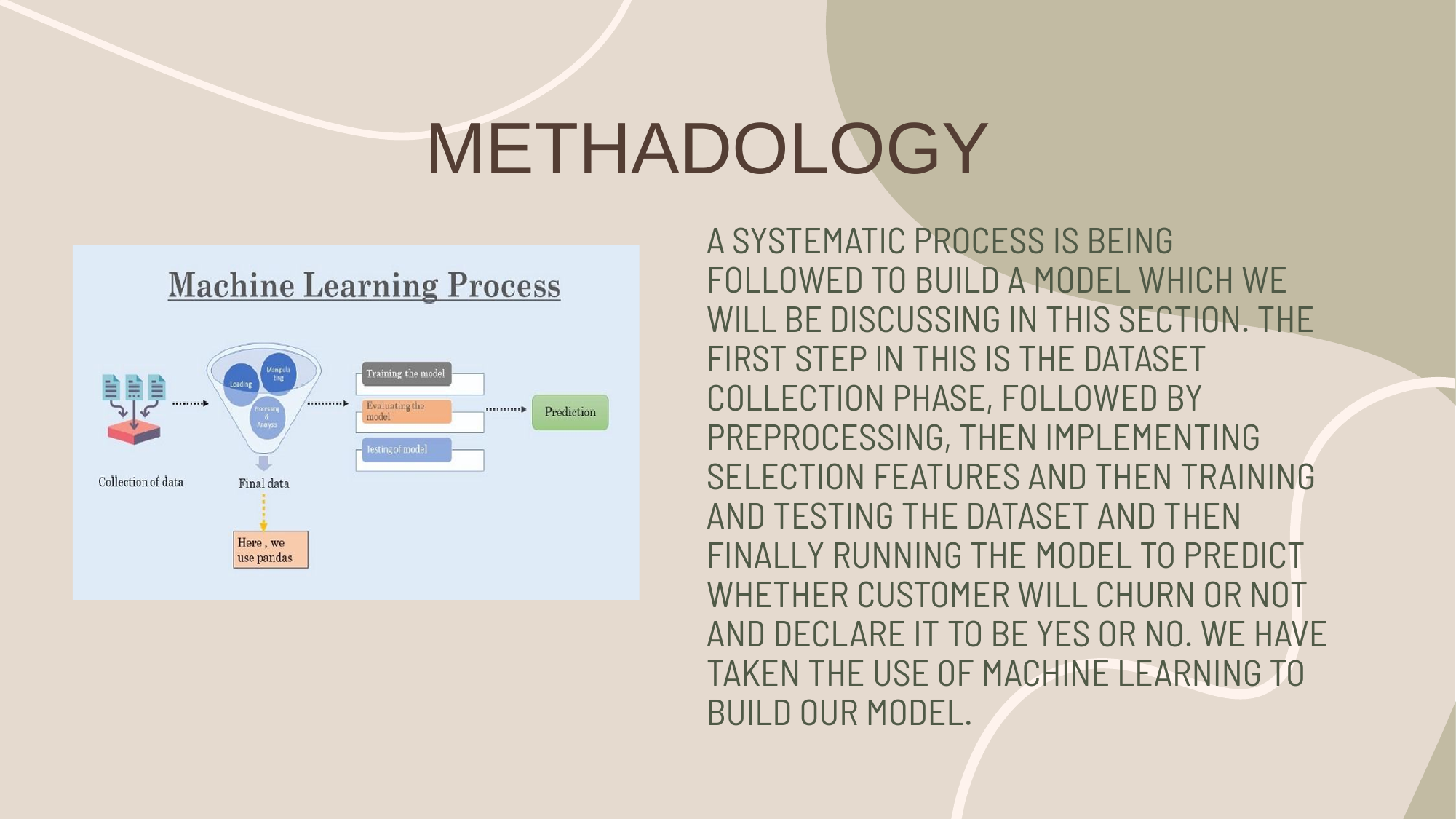

# METHADOLOGY
A systematic process is being followed to build a model which we will be discussing in this section. The first step in this is the dataset collection phase, followed by preprocessing, then implementing selection features and then training and testing the dataset and then finally running the model to predict WHETHER CUSTOMER WILL CHURN OR NOT and declare it to be YES or NO. We have taken the use of machine learning to build our model.